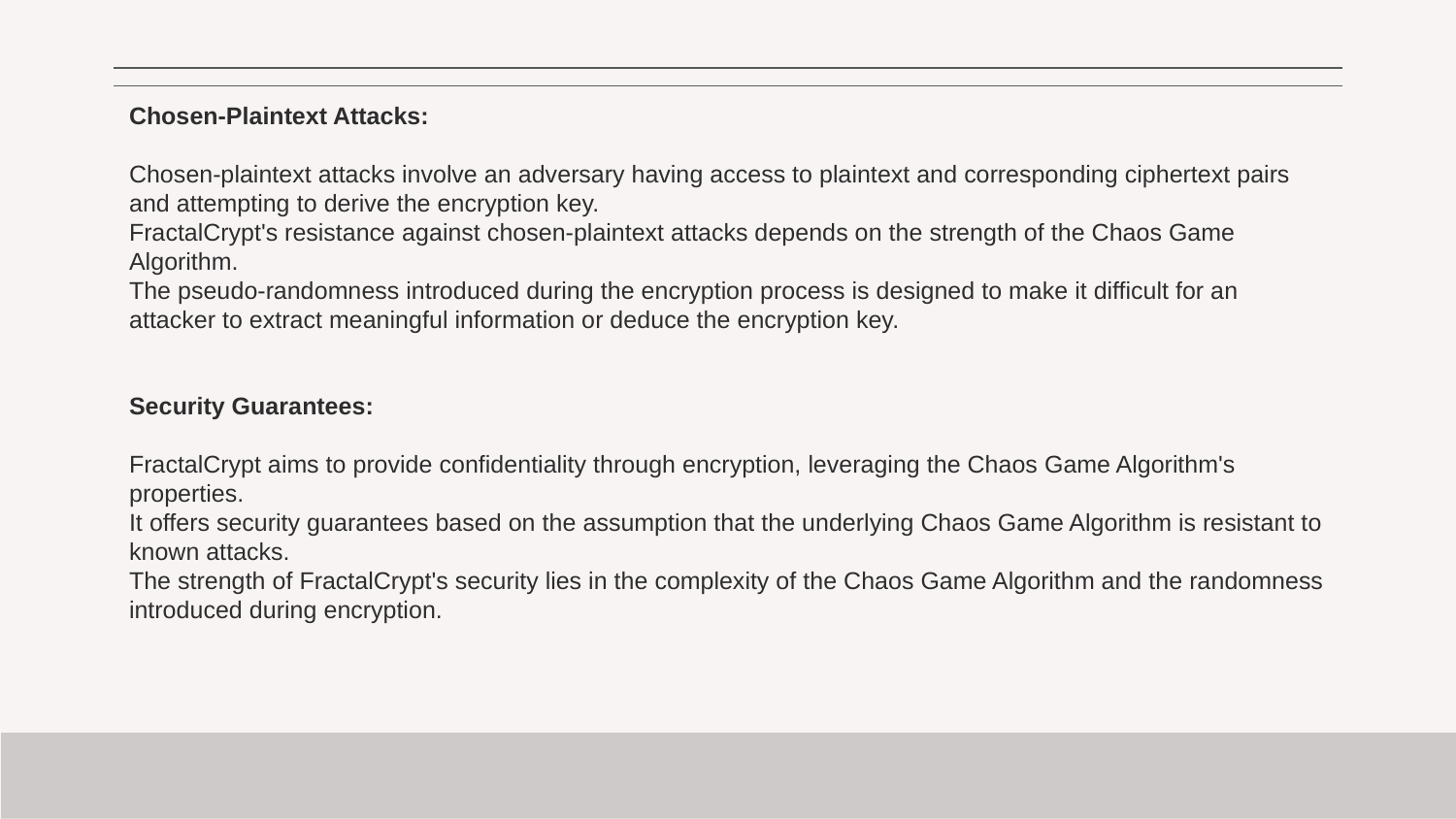

# Chosen-Plaintext Attacks: Chosen-plaintext attacks involve an adversary having access to plaintext and corresponding ciphertext pairs and attempting to derive the encryption key. FractalCrypt's resistance against chosen-plaintext attacks depends on the strength of the Chaos Game Algorithm. The pseudo-randomness introduced during the encryption process is designed to make it difficult for an attacker to extract meaningful information or deduce the encryption key. Security Guarantees: FractalCrypt aims to provide confidentiality through encryption, leveraging the Chaos Game Algorithm's properties. It offers security guarantees based on the assumption that the underlying Chaos Game Algorithm is resistant to known attacks. The strength of FractalCrypt's security lies in the complexity of the Chaos Game Algorithm and the randomness introduced during encryption.